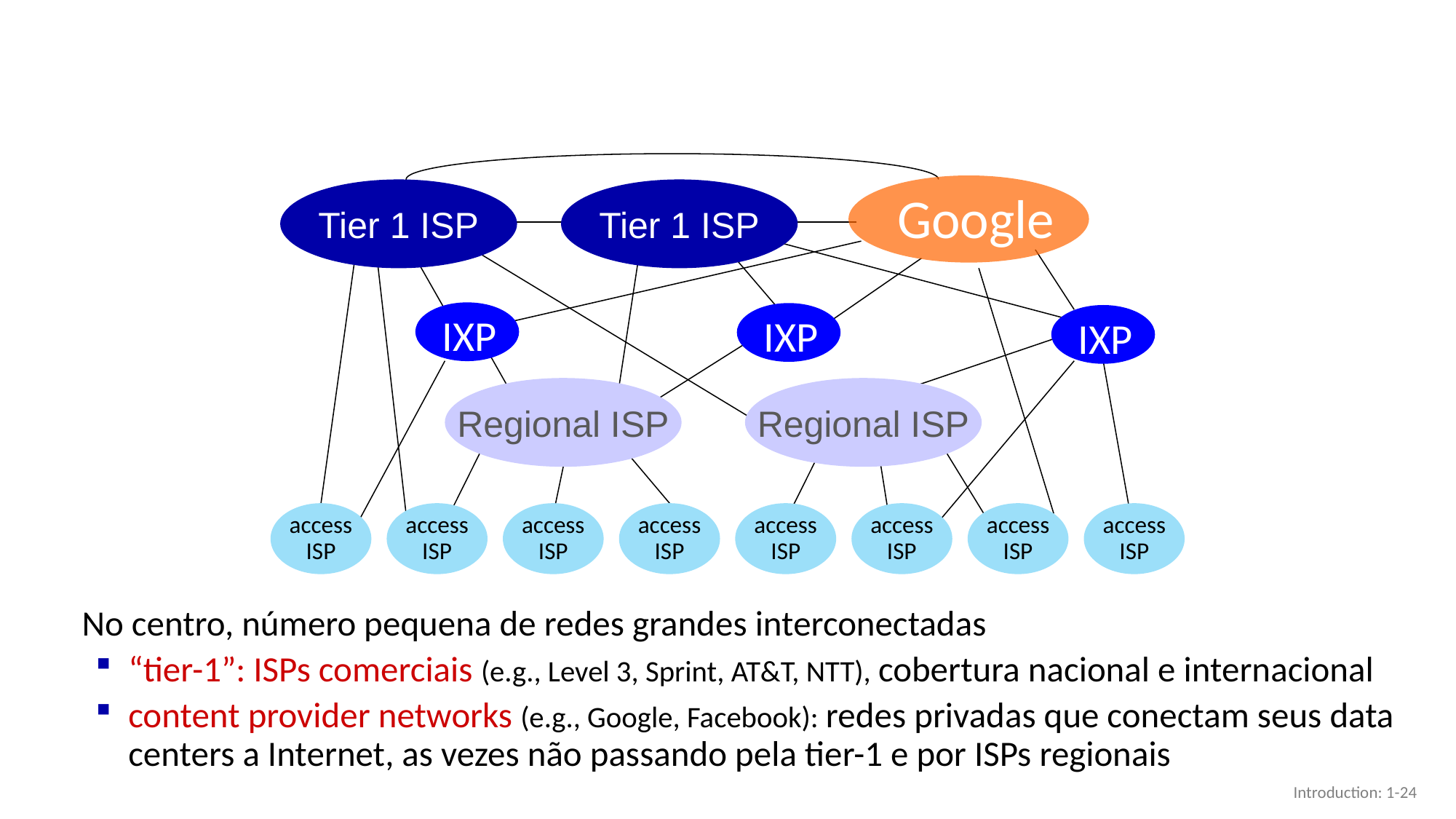

#

Google
Tier 1 ISP
Tier 1 ISP

IXP

IXP

IXP
Regional ISP
Regional ISP
access
ISP
access
ISP
access
ISP
access
ISP
access
ISP
access
ISP
access
ISP
access
ISP
No centro, número pequena de redes grandes interconectadas
“tier-1”: ISPs comerciais (e.g., Level 3, Sprint, AT&T, NTT), cobertura nacional e internacional
content provider networks (e.g., Google, Facebook): redes privadas que conectam seus data centers a Internet, as vezes não passando pela tier-1 e por ISPs regionais

Introduction: 1-24